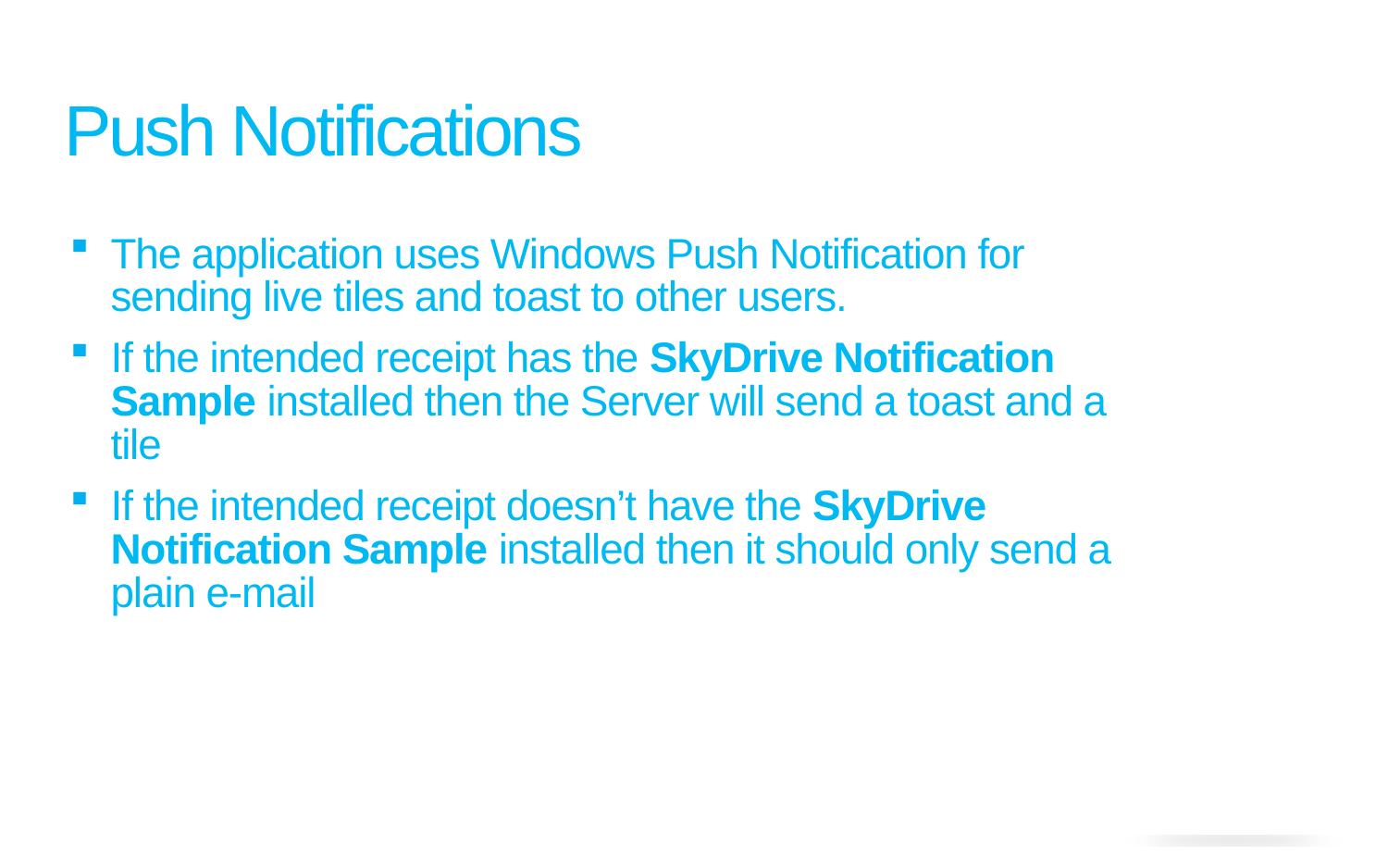

# Push Notifications
The application uses Windows Push Notification for sending live tiles and toast to other users.
If the intended receipt has the SkyDrive Notification Sample installed then the Server will send a toast and a tile
If the intended receipt doesn’t have the SkyDrive Notification Sample installed then it should only send a plain e-mail